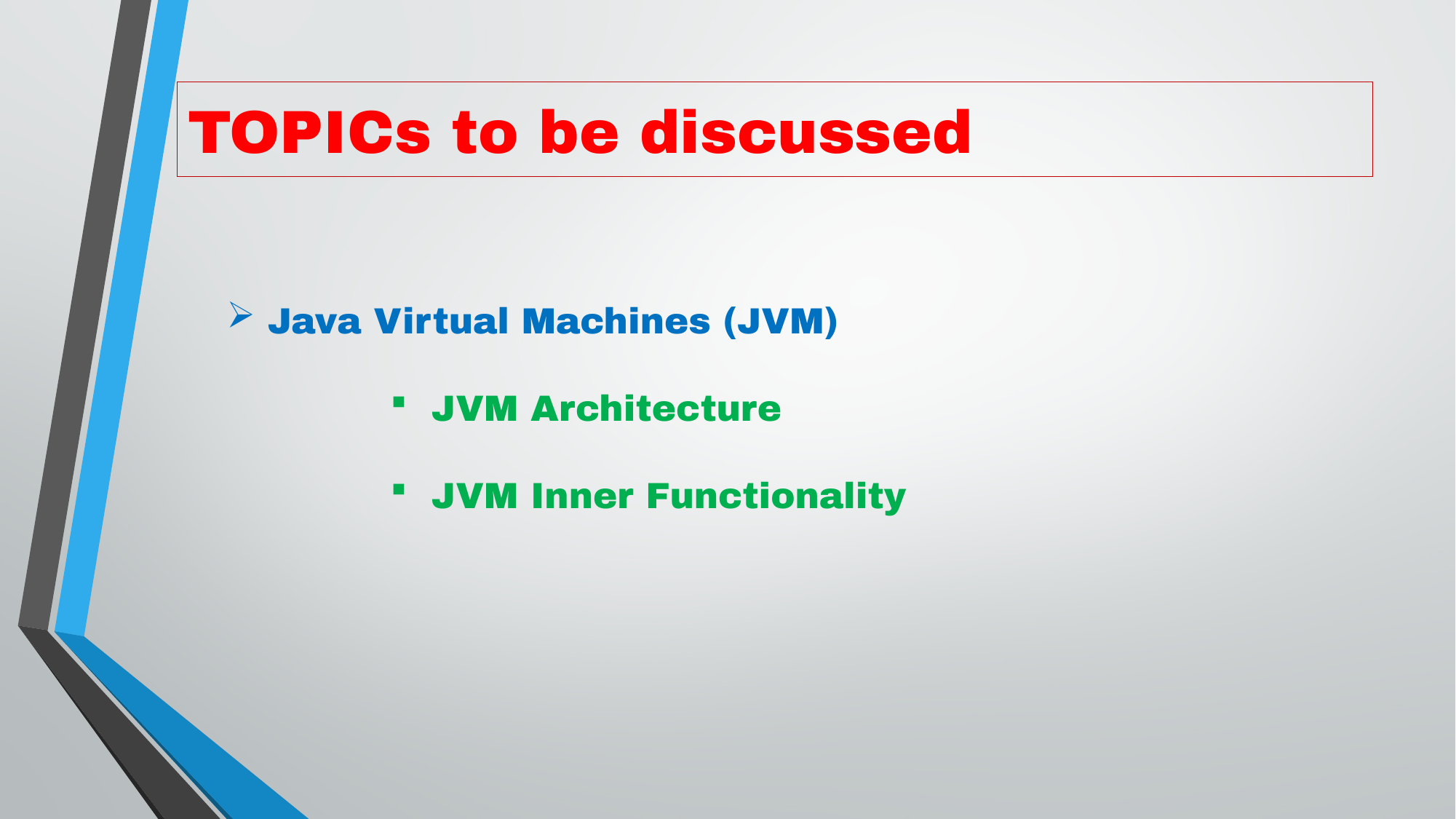

# TOPICs to be discussed
Java Virtual Machines (JVM)

JVM Architecture

JVM Inner Functionality